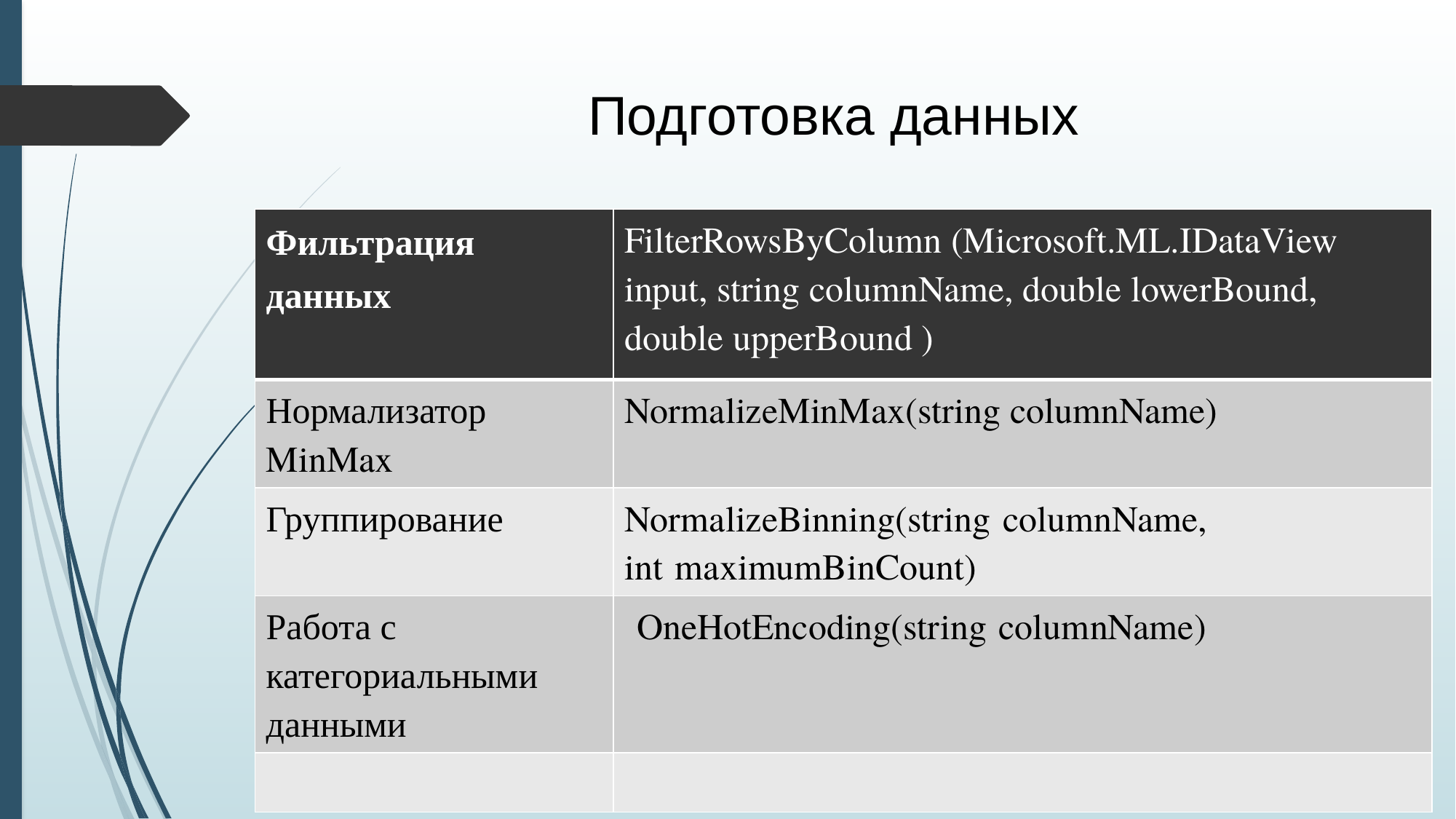

# Подготовка данных

| Фильтрация данных | FilterRowsByColumn (Microsoft.ML.IDataView input, string columnName, double lowerBound, double upperBound ) |
| --- | --- |
| Нормализатор MinMax | NormalizeMinMax(string columnName) |
| Группирование | NormalizeBinning(string columnName, int maximumBinCount) |
| Работа с категориальными данными | OneHotEncoding(string columnName) |
|  |  |